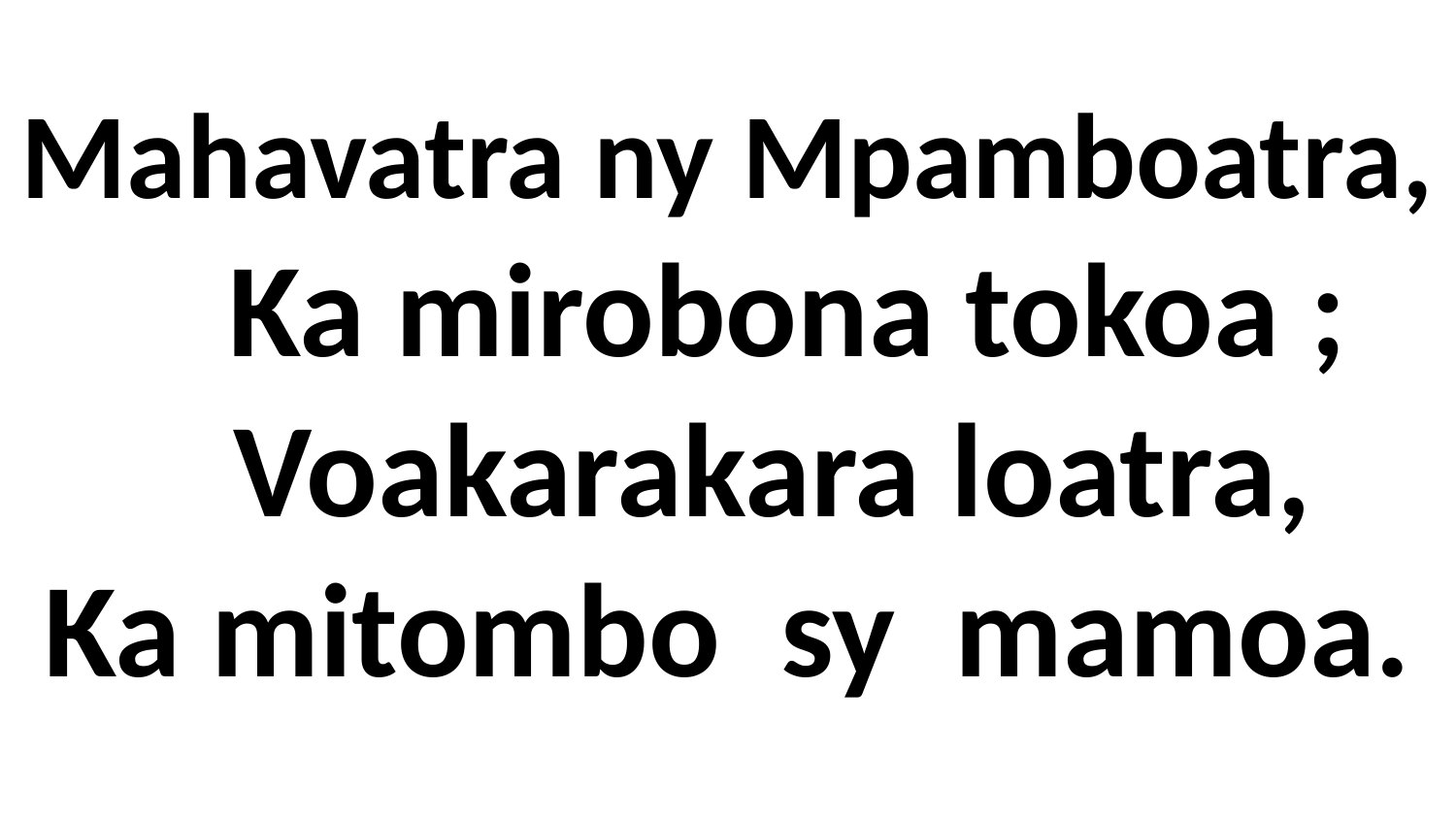

# Mahavatra ny Mpamboatra, Ka mirobona tokoa ; Voakarakara loatra, Ka mitombo  sy  mamoa.